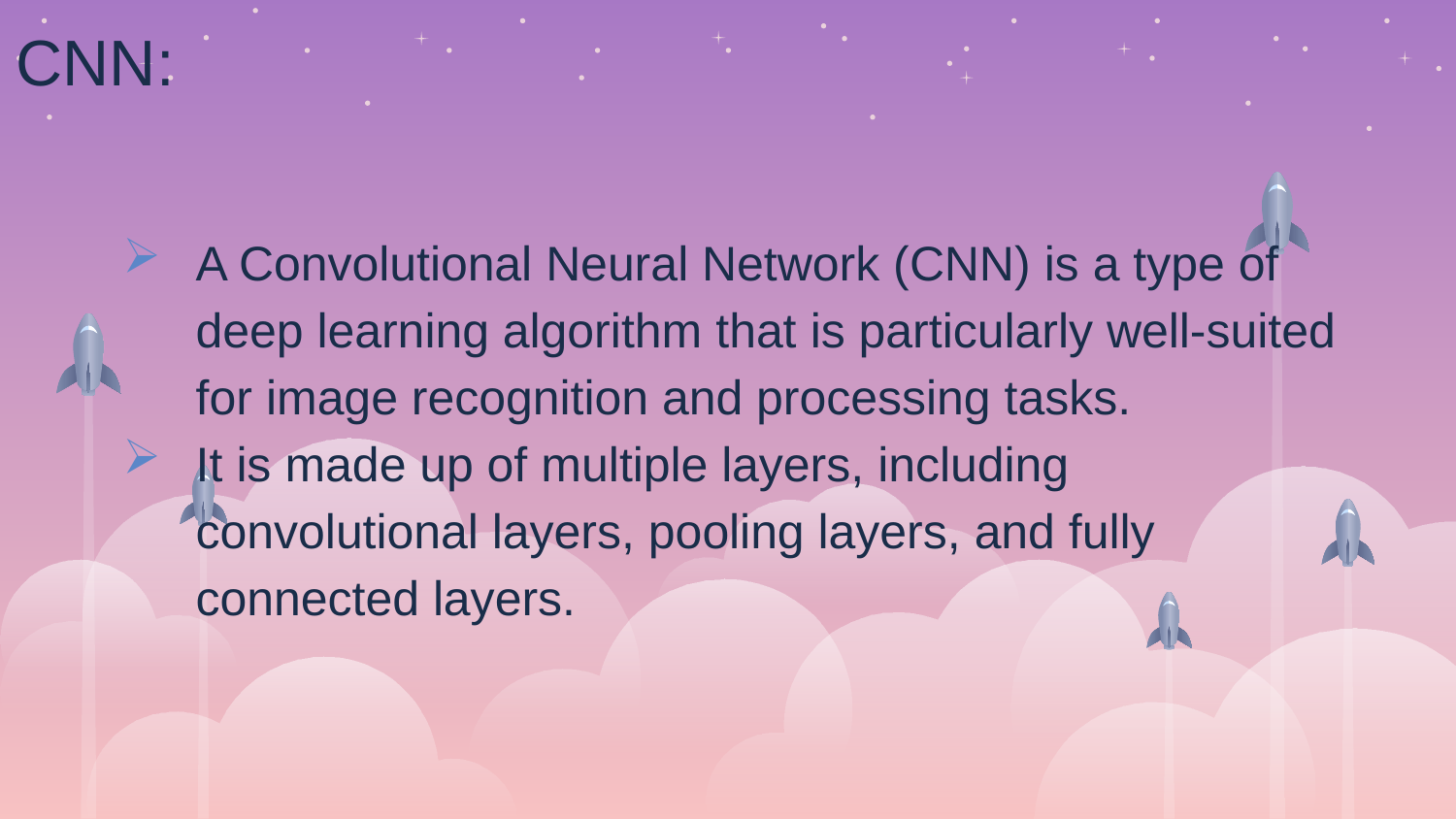

# CNN:
A Convolutional Neural Network (CNN) is a type of deep learning algorithm that is particularly well-suited for image recognition and processing tasks.
It is made up of multiple layers, including convolutional layers, pooling layers, and fully connected layers.